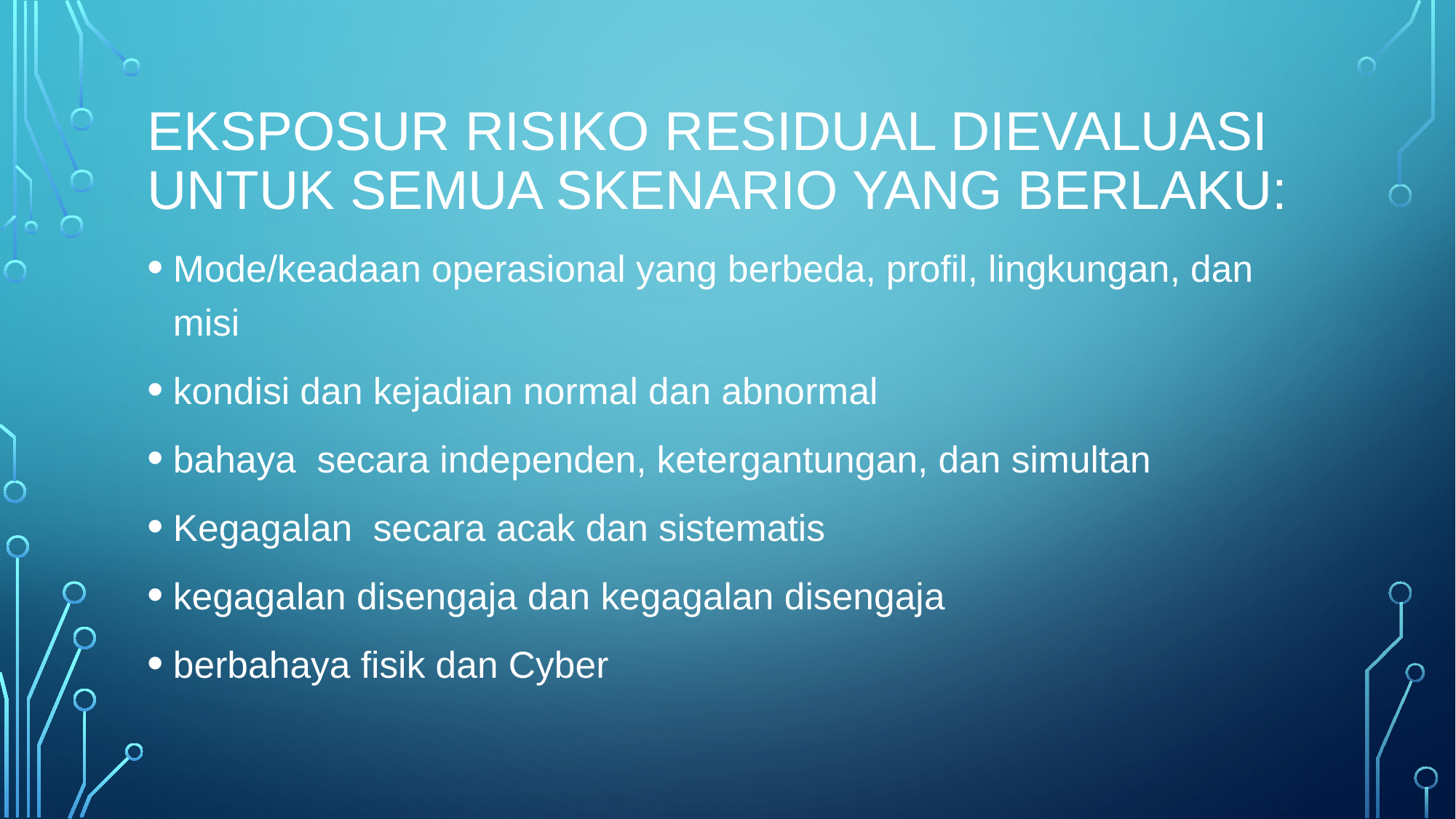

# Eksposur risiko Residual dievaluasi untuk semua skenario yang berlaku:
Mode/keadaan operasional yang berbeda, profil, lingkungan, dan misi
kondisi dan kejadian normal dan abnormal
bahaya  secara independen, ketergantungan, dan simultan
Kegagalan  secara acak dan sistematis
kegagalan disengaja dan kegagalan disengaja
berbahaya fisik dan Cyber